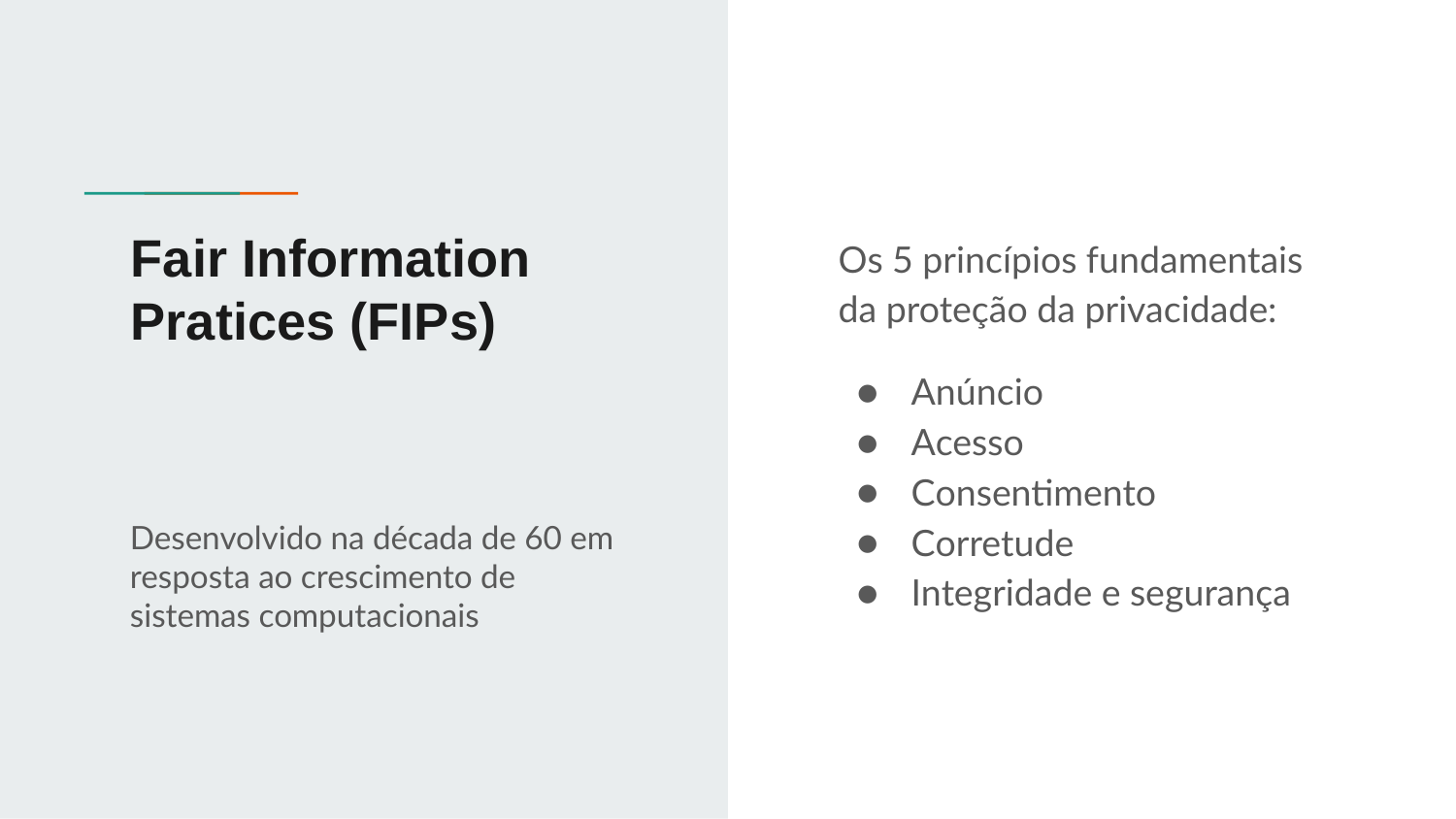

# Fair Information Pratices (FIPs)
Os 5 princípios fundamentais da proteção da privacidade:
Anúncio
Acesso
Consentimento
Corretude
Integridade e segurança
Desenvolvido na década de 60 em resposta ao crescimento de sistemas computacionais